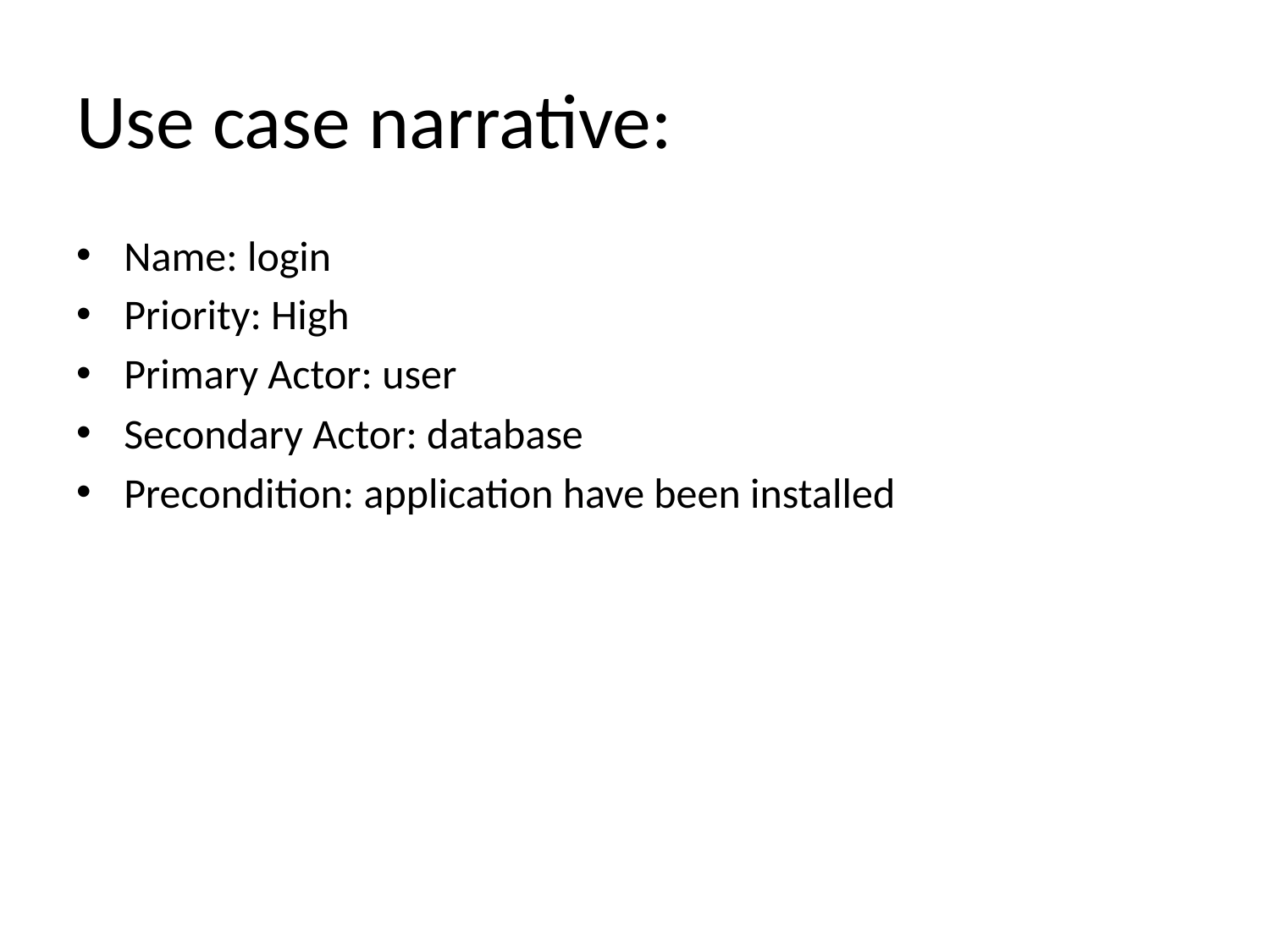

# Use case narrative:
Name: login
Priority: High
Primary Actor: user
Secondary Actor: database
Precondition: application have been installed